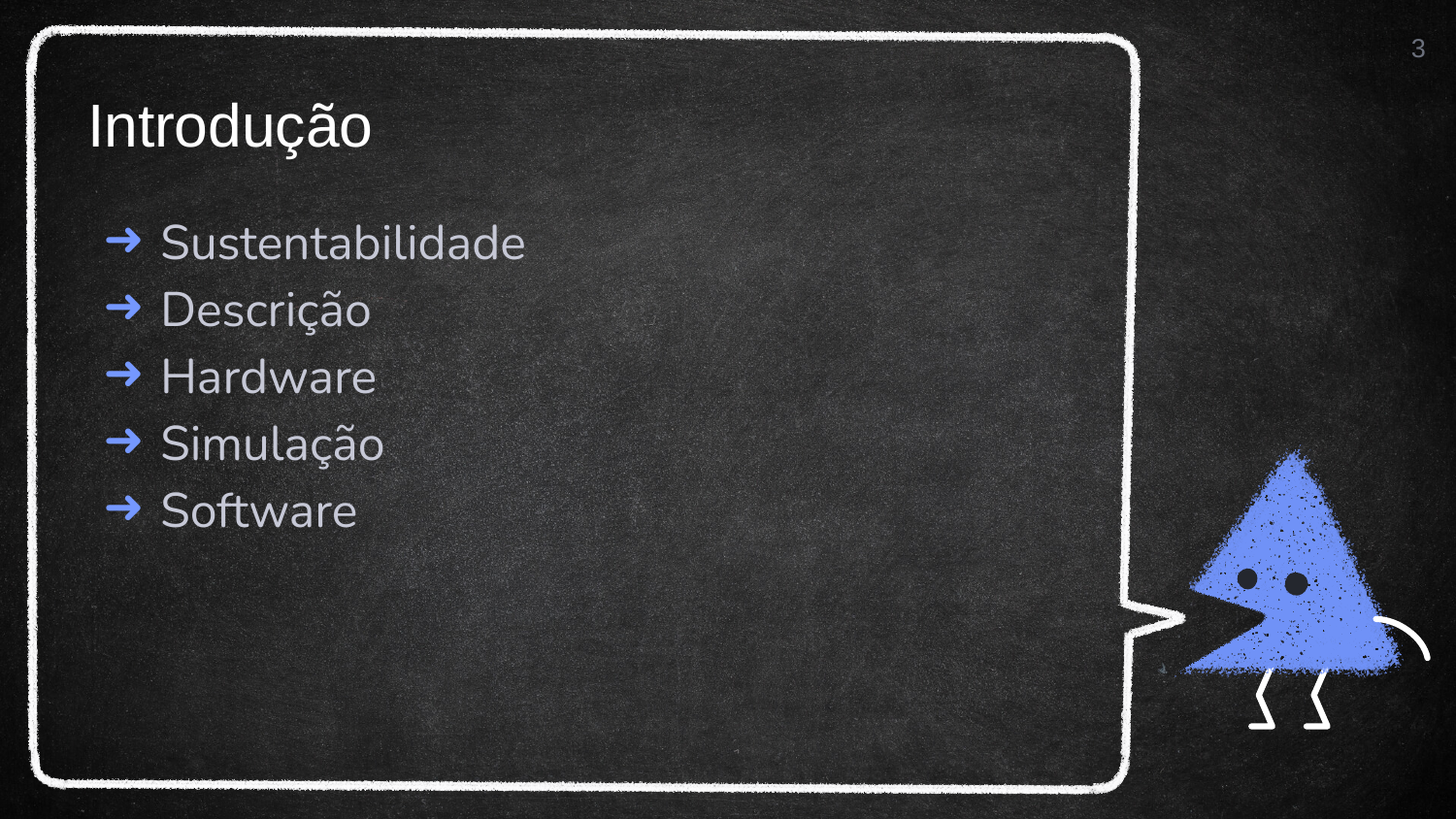

3
# Introdução
Sustentabilidade
Descrição
Hardware
Simulação
Software